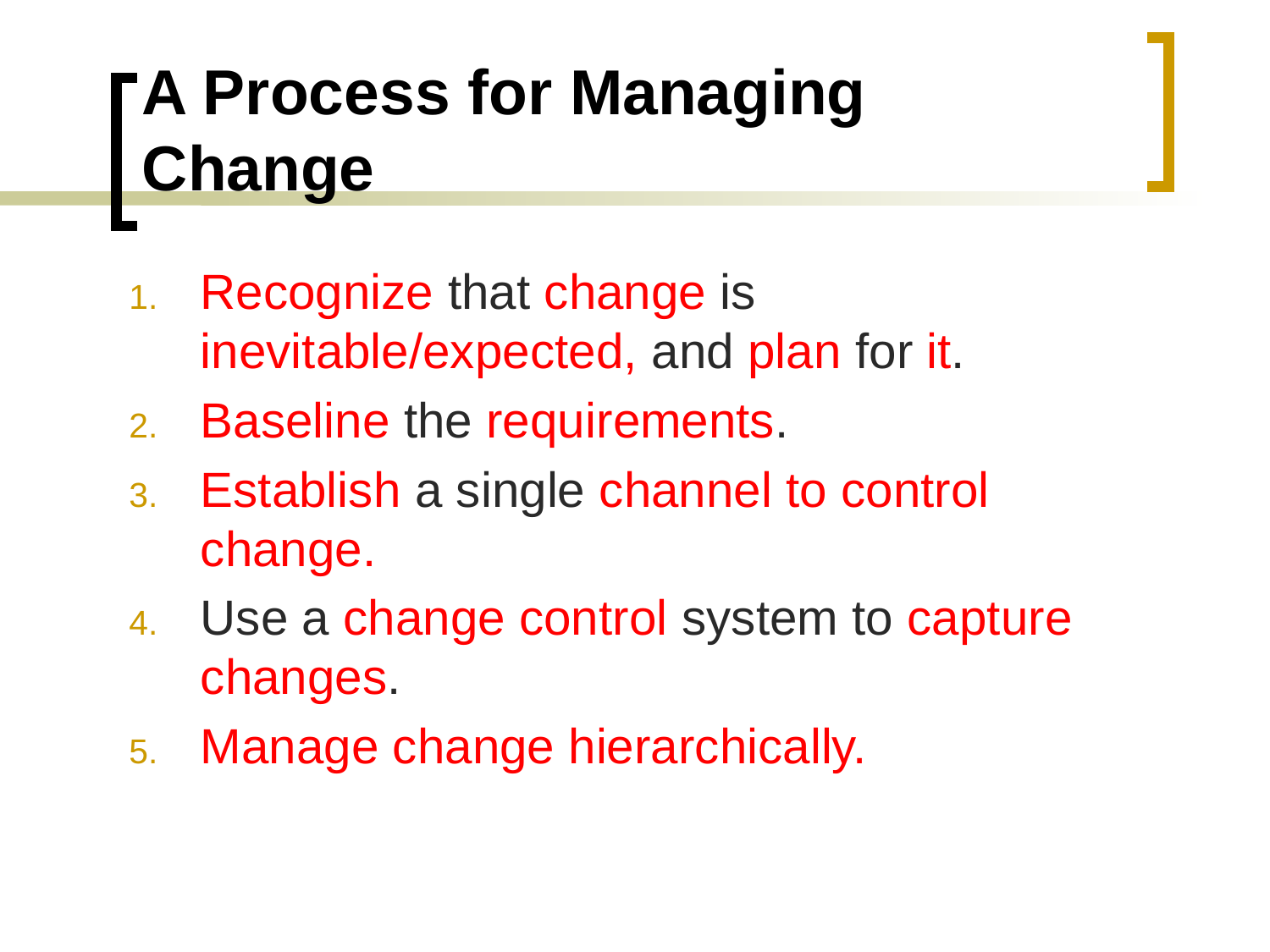

# A Process for Managing Change
Recognize that change is inevitable/expected, and plan for it.
Baseline the requirements.
Establish a single channel to control change.
Use a change control system to capture changes.
Manage change hierarchically.